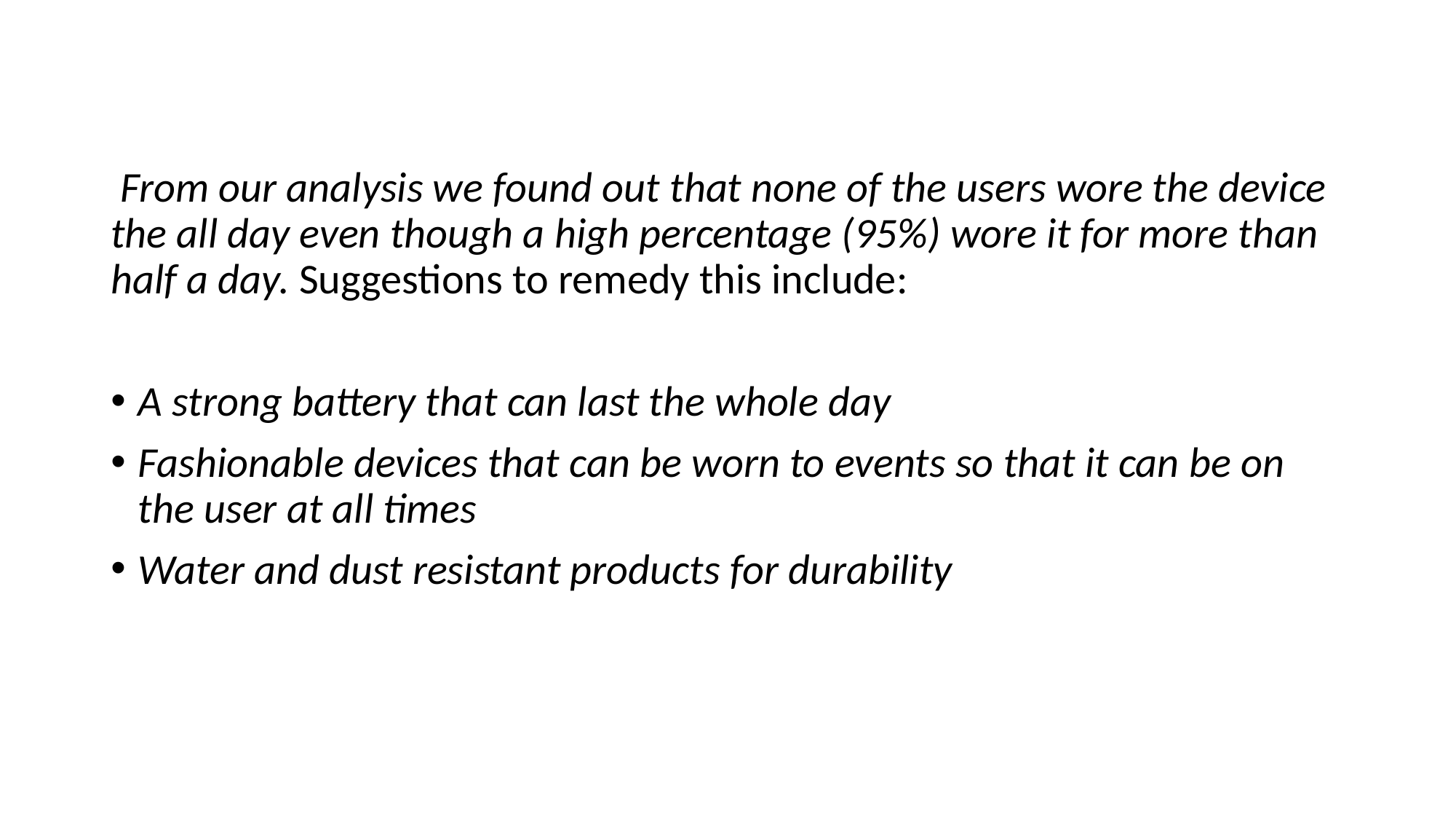

From our analysis we found out that none of the users wore the device the all day even though a high percentage (95%) wore it for more than half a day. Suggestions to remedy this include:

A strong battery that can last the whole day
Fashionable devices that can be worn to events so that it can be on the user at all times
Water and dust resistant products for durability